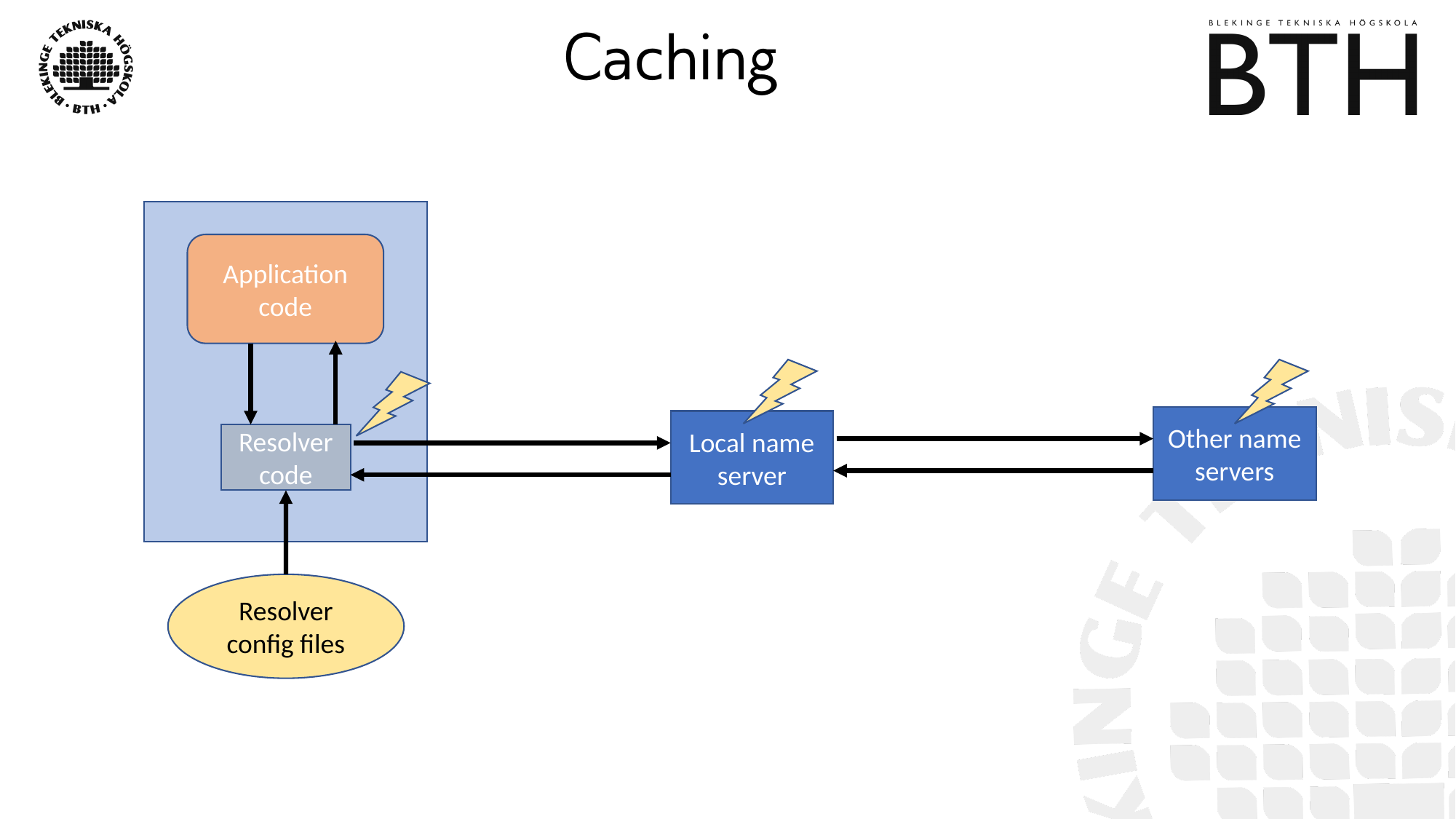

# Caching

Application
code

Other name servers
Local name server
Resolver
code
Resolver config files